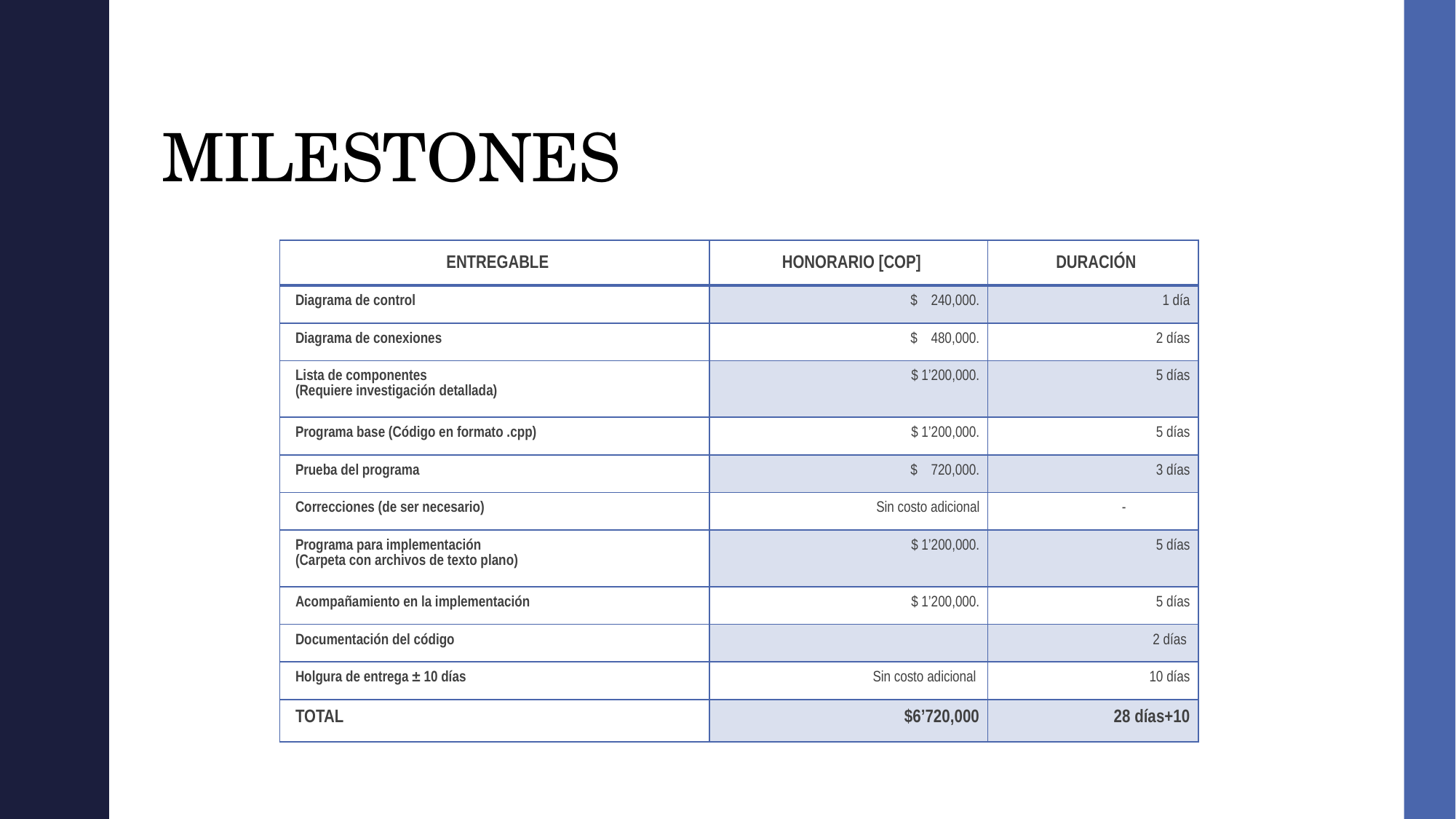

# MILESTONES
| ENTREGABLE | HONORARIO [COP] | DURACIÓN |
| --- | --- | --- |
| Diagrama de control | $ 240,000. | 1 día |
| Diagrama de conexiones | $ 480,000. | 2 días |
| Lista de componentes (Requiere investigación detallada) | $ 1’200,000. | 5 días |
| Programa base (Código en formato .cpp) | $ 1’200,000. | 5 días |
| Prueba del programa | $ 720,000. | 3 días |
| Correcciones (de ser necesario) | Sin costo adicional | - |
| Programa para implementación (Carpeta con archivos de texto plano) | $ 1’200,000. | 5 días |
| Acompañamiento en la implementación | $ 1’200,000. | 5 días |
| Documentación del código |  | 2 días |
| Holgura de entrega ± 10 días | Sin costo adicional | 10 días |
| TOTAL | $6’720,000 | 28 días+10 |